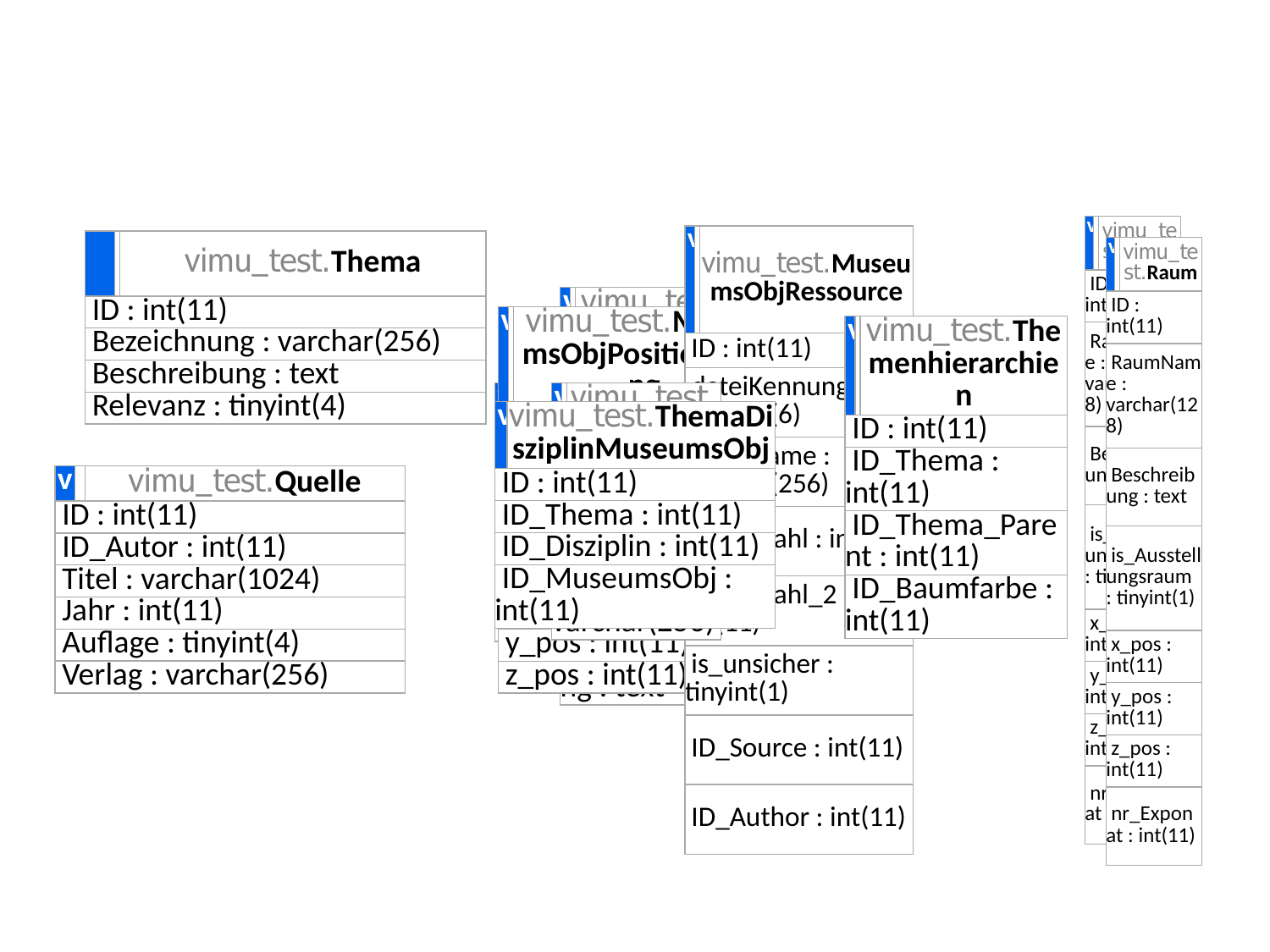

#
| v |  | vimu\_test.Raum |
| --- | --- | --- |
| ID : int(11) |  |  |
| RaumName : varchar(128) |  |  |
| Beschreibung : text |  |  |
| is\_Ausstellungsraum : tinyint(1) |  |  |
| x\_pos : int(11) |  |  |
| y\_pos : int(11) |  |  |
| z\_pos : int(11) |  |  |
| nr\_Exponat : int(11) |  |  |
| v |  | vimu\_test.MuseumsObjRessource |
| --- | --- | --- |
| ID : int(11) |  |  |
| dateiKennung : varchar(6) |  |  |
| dateiName : varchar(256) |  |  |
| jahresZahl : int(11) |  |  |
| jahresZahl\_2 : int(11) |  |  |
| is\_unsicher : tinyint(1) |  |  |
| ID\_Source : int(11) |  |  |
| ID\_Author : int(11) |  |  |
|  |  | vimu\_test.Thema |
| --- | --- | --- |
| ID : int(11) |  |  |
| Bezeichnung : varchar(256) |  |  |
| Beschreibung : text |  |  |
| Relevanz : tinyint(4) |  |  |
| v |  | vimu\_test.Raum |
| --- | --- | --- |
| ID : int(11) |  |  |
| RaumName : varchar(128) |  |  |
| Beschreibung : text |  |  |
| is\_Ausstellungsraum : tinyint(1) |  |  |
| x\_pos : int(11) |  |  |
| y\_pos : int(11) |  |  |
| z\_pos : int(11) |  |  |
| nr\_Exponat : int(11) |  |  |
| v |  | vimu\_test.Disziplin |
| --- | --- | --- |
| ID : int(11) |  |  |
| Bezeichnung : varchar(256) |  |  |
| Bezeichnung\_ge : varchar(256) |  |  |
| Beschreibung : text |  |  |
| v |  | vimu\_test.MuseumsObjPositionierung |
| --- | --- | --- |
| ID : int(11) |  |  |
| ID\_MuseumsObj : int(11) |  |  |
| ID\_Raum : int(11) |  |  |
| ID\_Ausstellung : int(11) |  |  |
| x\_pos : int(11) |  |  |
| y\_pos : int(11) |  |  |
| z\_pos : int(11) |  |  |
| v |  | vimu\_test.Themenhierarchien |
| --- | --- | --- |
| ID : int(11) |  |  |
| ID\_Thema : int(11) |  |  |
| ID\_Thema\_Parent : int(11) |  |  |
| ID\_Baumfarbe : int(11) |  |  |

| v |  | vimu\_test.BeschlagwortungRessourcen |
| --- | --- | --- |
| ID : int(11) |  |  |
| ID\_Schlagwort : int(11) |  |  |
| ID\_MuseumsObjRessource : int(11) |  |  |
| Relevanz : tinyint(4) |  |  |
| v |  | vimu\_test.MuseumsObj |
| --- | --- | --- |
| ID : int(11) |  |  |
| title : varchar(256) |  |  |
| description : text |  |  |
| v |  | vimu\_test.Assemblage |
| --- | --- | --- |
| ID : int(11) |  |  |
| ID\_MuseumsObj : int(11) |  |  |
| ID\_MuseumsObjRessource : int(11) |  |  |
| v |  | vimu\_test.Baumfarbe |
| --- | --- | --- |
| ID : int(11) |  |  |
| Bezeichnung : varchar(256) |  |  |
| Beschreibung : text |  |  |
| v |  | vimu\_test.Schlagwort |
| --- | --- | --- |
| ID : int(11) |  |  |
| Keyword : varchar(256) |  |  |
| Keyword\_ge : varchar(256) |  |  |
| v | vimu\_test.ThemaDisziplinMuseumsObj |
| --- | --- |
| ID : int(11) |  |
| ID\_Thema : int(11) |  |
| ID\_Disziplin : int(11) |  |
| ID\_MuseumsObj : int(11) |  |
| v |  | vimu\_test.Ausstellung |
| --- | --- | --- |
| ID : int(11) |  |  |
| Titel : varchar(256) |  |  |
| Beschreibung : text |  |  |
| v |  | vimu\_test.Quelle |
| --- | --- | --- |
| ID : int(11) |  |  |
| ID\_Autor : int(11) |  |  |
| Titel : varchar(1024) |  |  |
| Jahr : int(11) |  |  |
| Auflage : tinyint(4) |  |  |
| Verlag : varchar(256) |  |  |